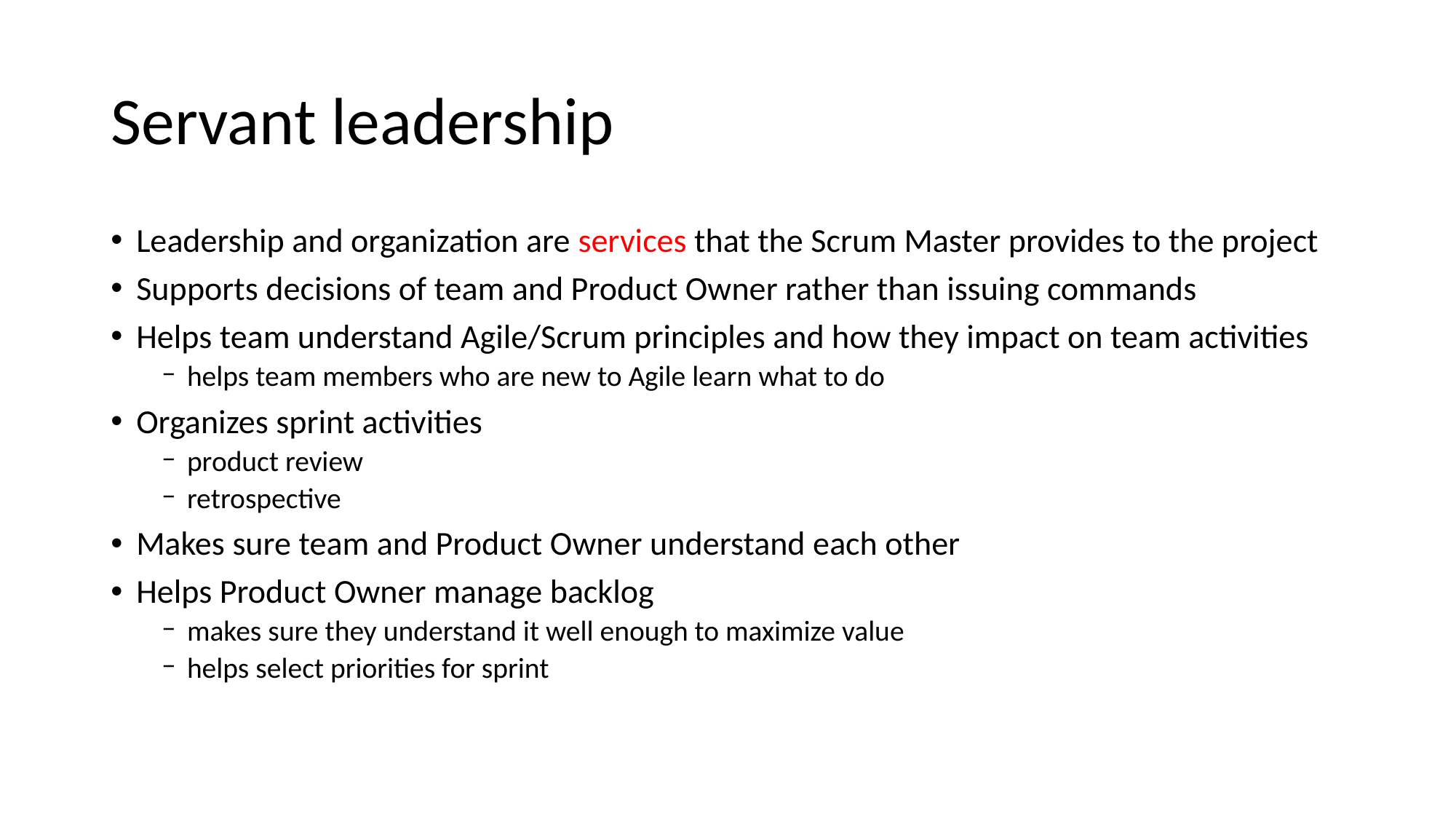

# Servant leadership
Leadership and organization are services that the Scrum Master provides to the project
Supports decisions of team and Product Owner rather than issuing commands
Helps team understand Agile/Scrum principles and how they impact on team activities
helps team members who are new to Agile learn what to do
Organizes sprint activities
product review
retrospective
Makes sure team and Product Owner understand each other
Helps Product Owner manage backlog
makes sure they understand it well enough to maximize value
helps select priorities for sprint